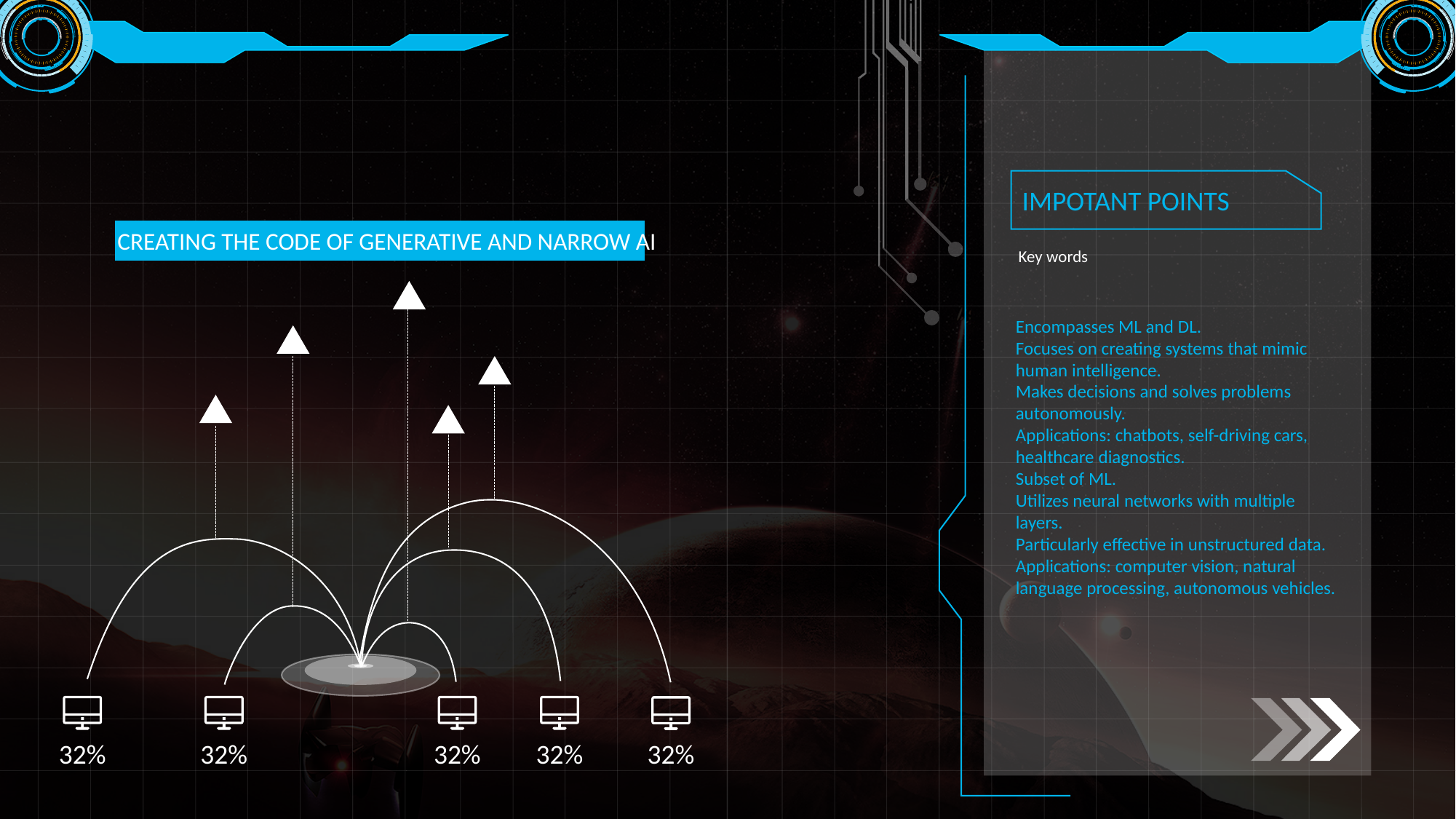

IMPOTANT POINTS
CREATING THE CODE OF GENERATIVE AND NARROW AI

Key words

Encompasses ML and DL.
Focuses on creating systems that mimic human intelligence.
Makes decisions and solves problems autonomously.
Applications: chatbots, self-driving cars, healthcare diagnostics.
Subset of ML.
Utilizes neural networks with multiple layers.
Particularly effective in unstructured data.
Applications: computer vision, natural language processing, autonomous vehicles.

32%

32%

32%

32%

32%